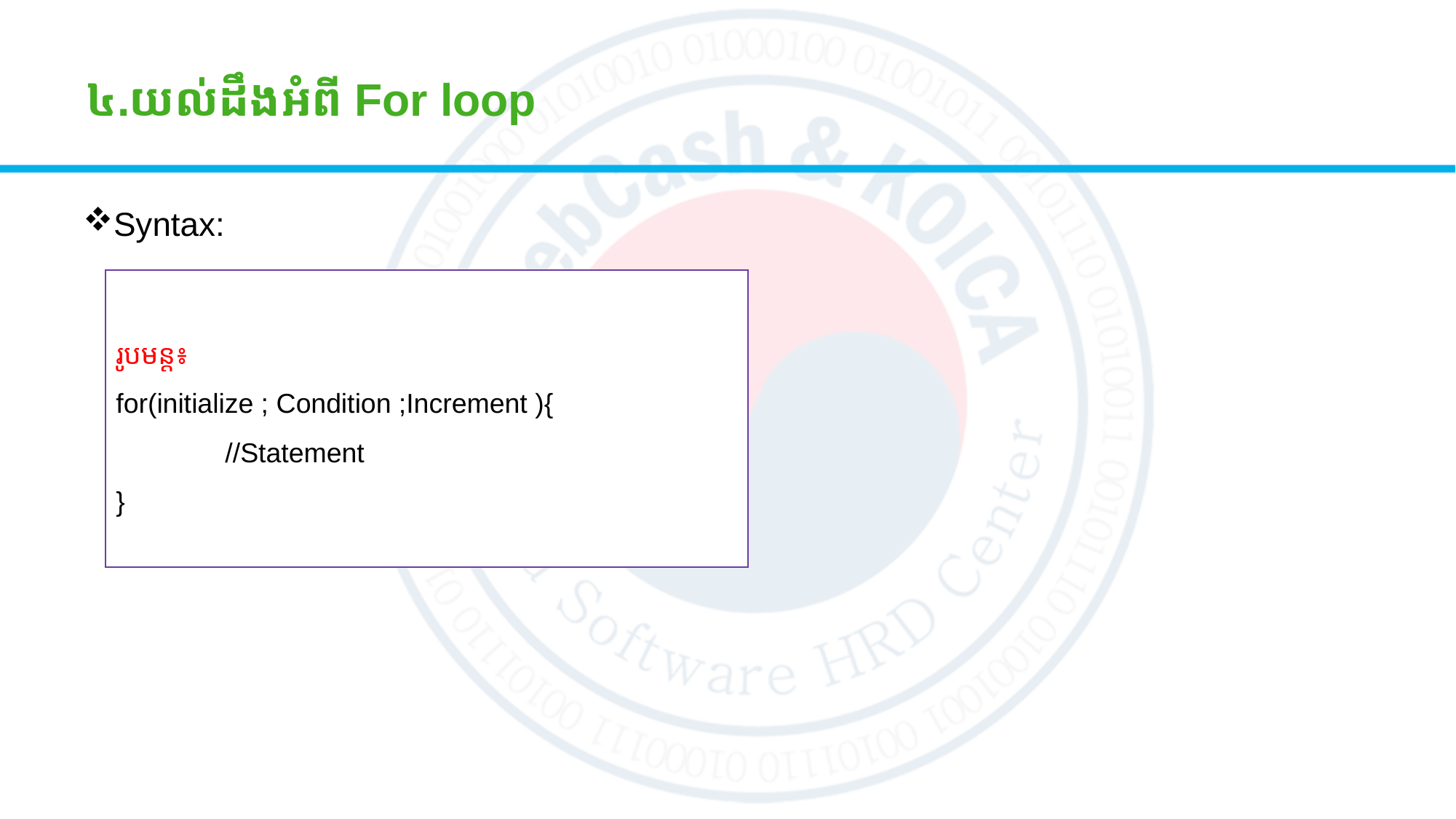

៤.យល់ដឹងអំពី For loop
Syntax:

រូបមន្ត៖
for(initialize ; Condition ;Increment ){
	//Statement
}